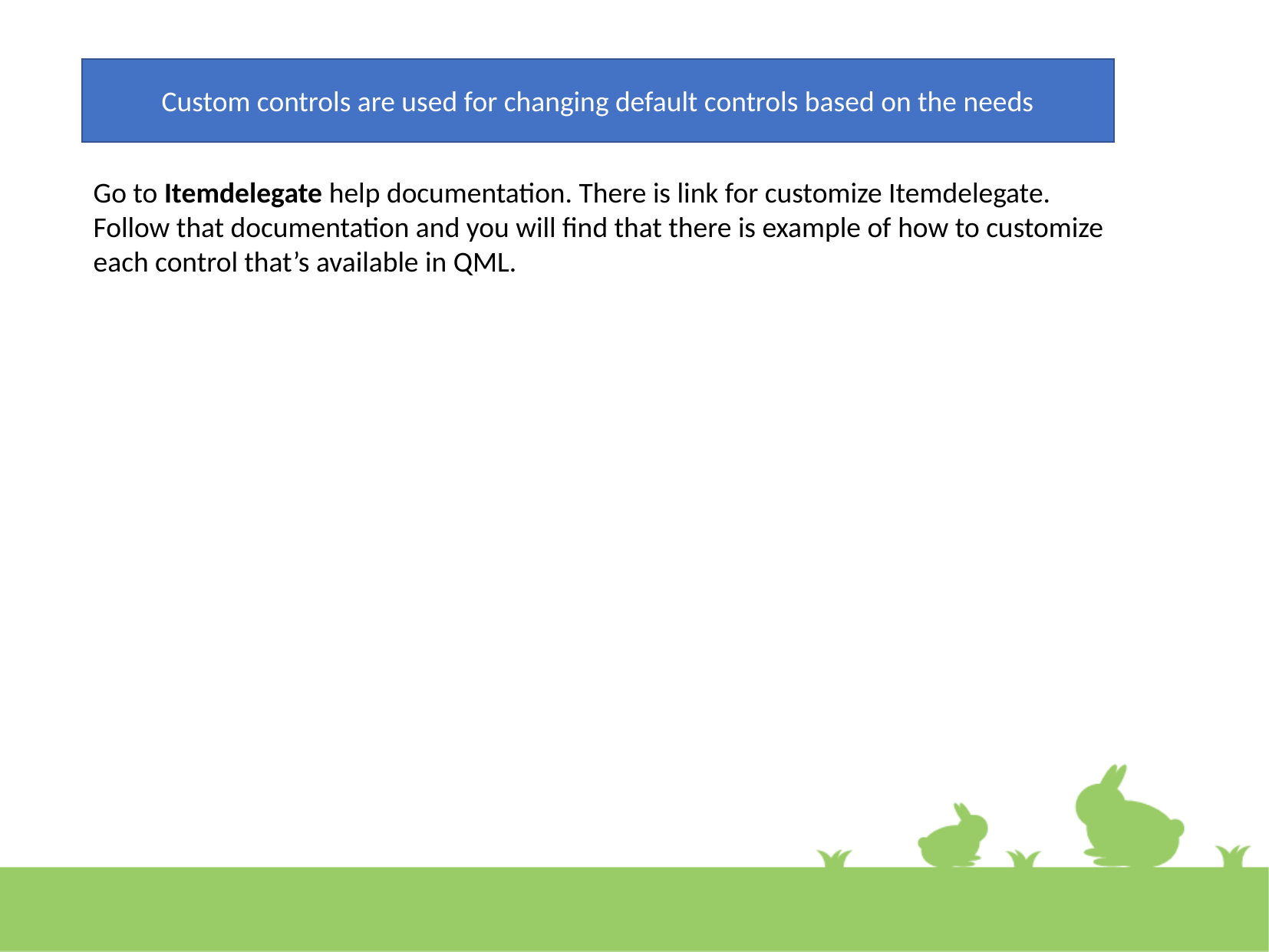

Custom controls are used for changing default controls based on the needs
Go to Itemdelegate help documentation. There is link for customize Itemdelegate. Follow that documentation and you will find that there is example of how to customize each control that’s available in QML.